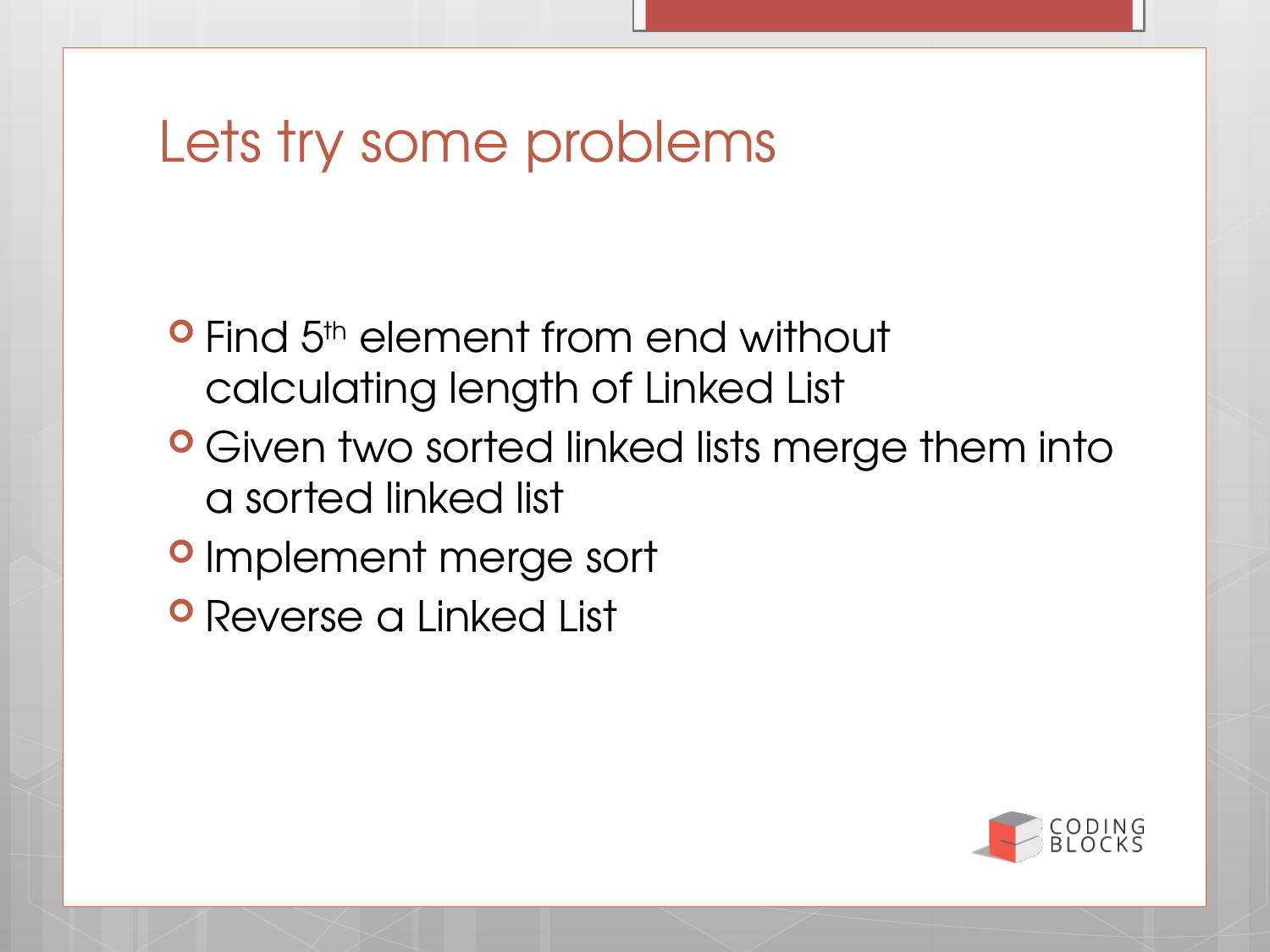

11
# Lets try some problems
Find 5th element from end without calculating length of Linked List
Given two sorted linked lists merge them into a sorted linked list
Implement merge sort
Reverse a Linked List